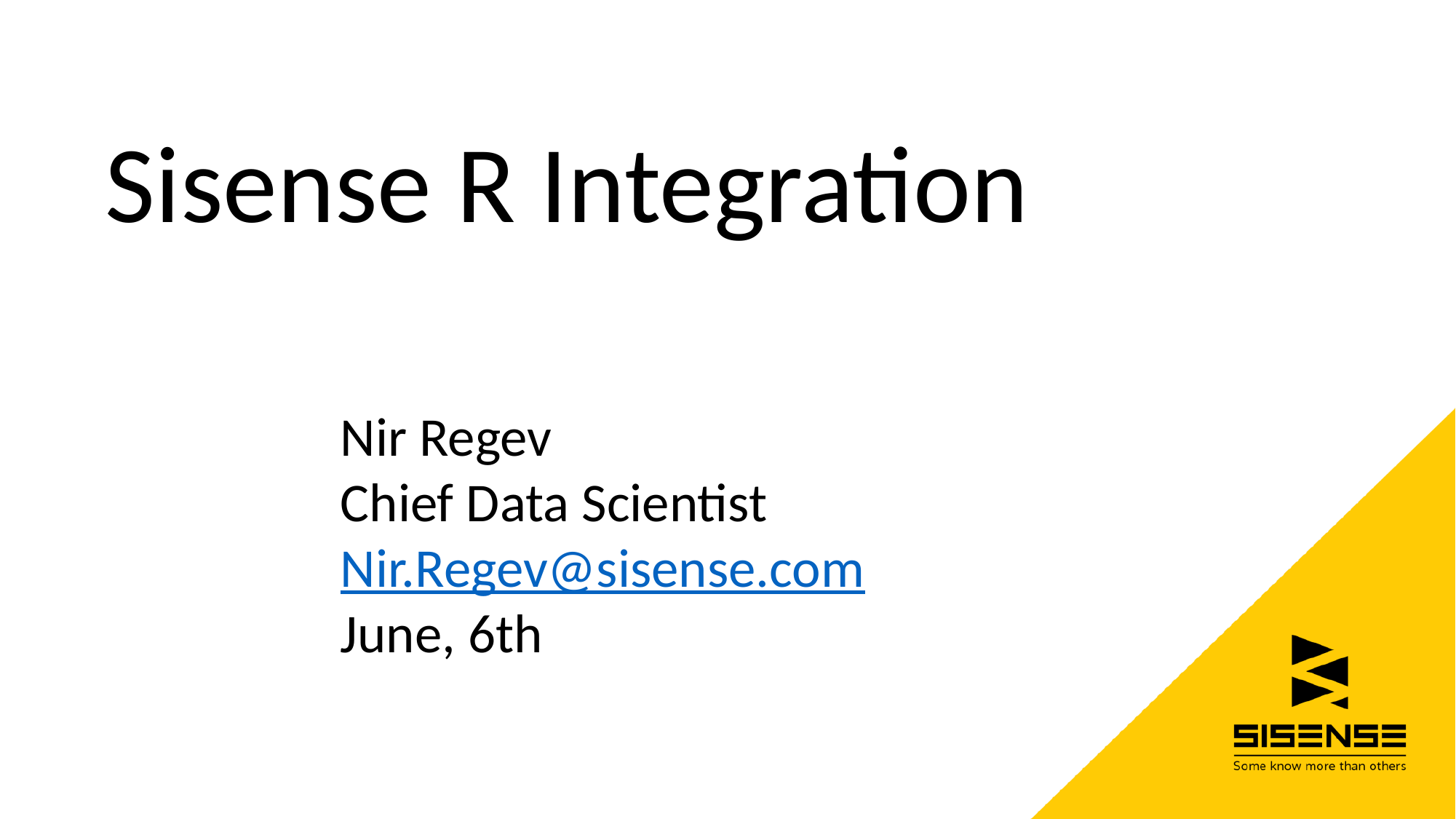

Sisense R Integration

Nir Regev
Chief Data Scientist
Nir.Regev@sisense.com
June, 6th